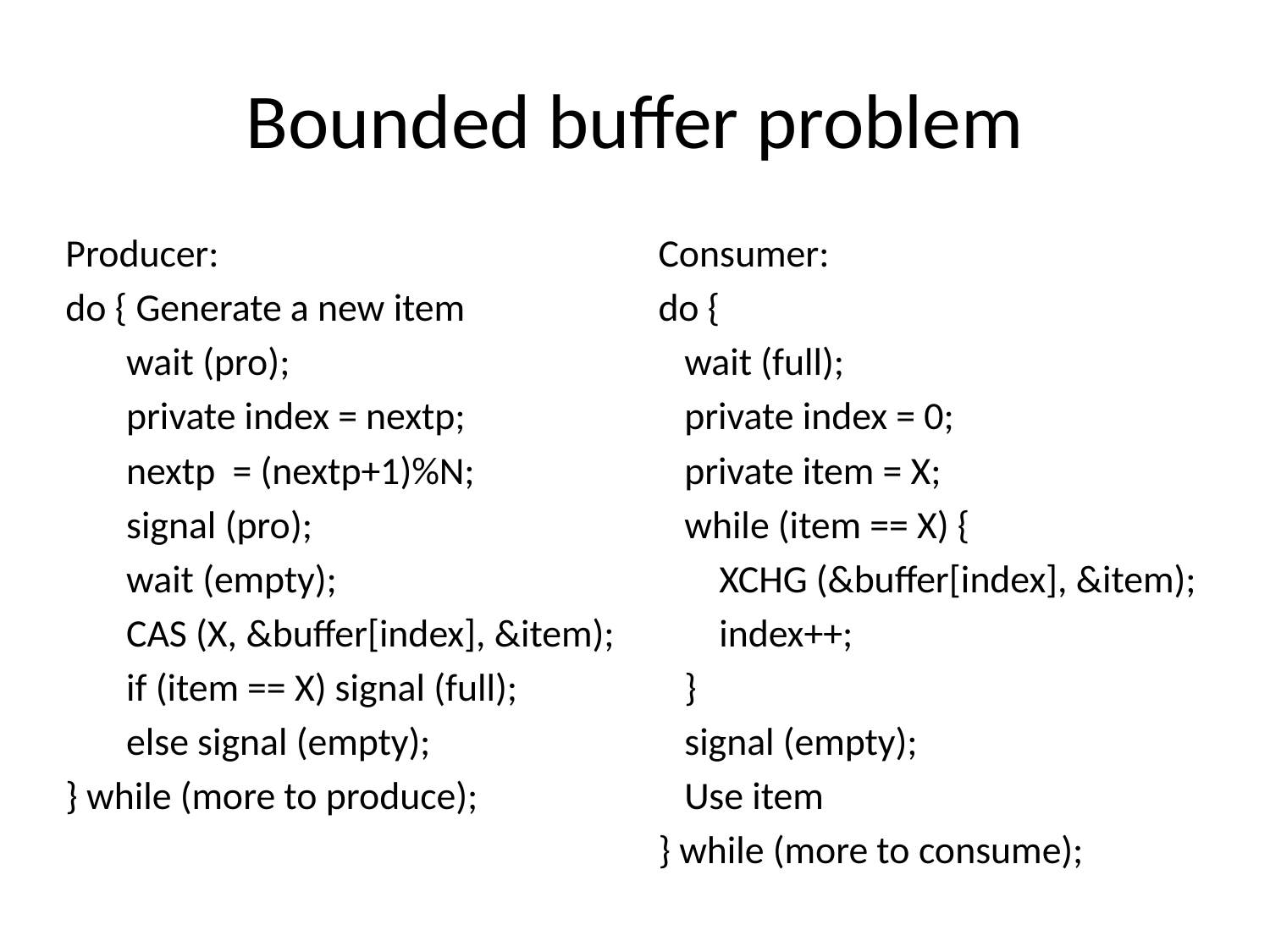

# Bounded buffer problem
Producer:
do { Generate a new item
       wait (pro);
       private index = nextp;
       nextp  = (nextp+1)%N;
       signal (pro);
       wait (empty);
       CAS (X, &buffer[index], &item);
       if (item == X) signal (full);
       else signal (empty);
} while (more to produce);
Consumer:
do {
   wait (full);
   private index = 0;
   private item = X;
   while (item == X) {
       XCHG (&buffer[index], &item);
       index++;
   }
   signal (empty);
   Use item
} while (more to consume);